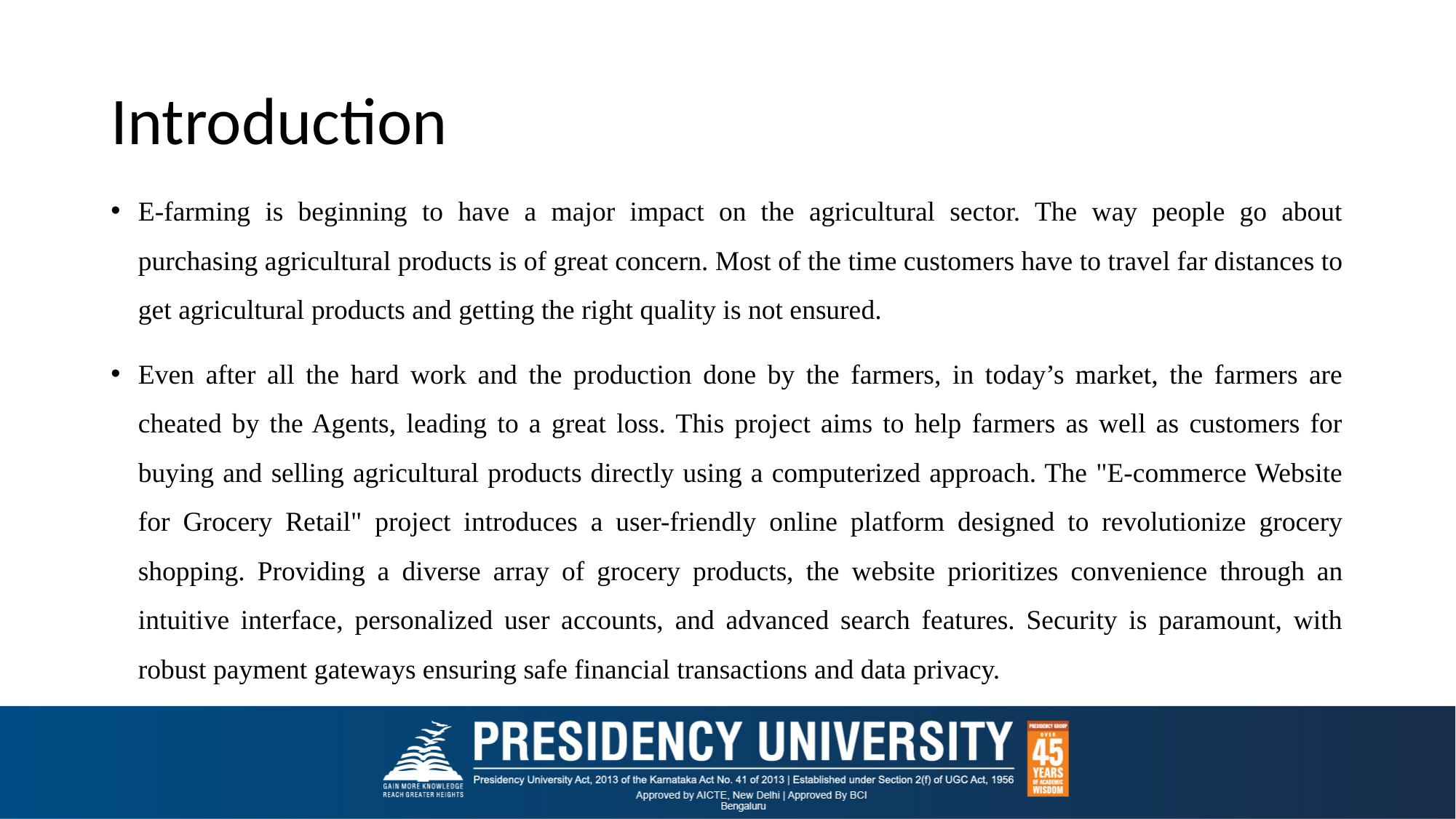

# Introduction
E-farming is beginning to have a major impact on the agricultural sector. The way people go about purchasing agricultural products is of great concern. Most of the time customers have to travel far distances to get agricultural products and getting the right quality is not ensured.
Even after all the hard work and the production done by the farmers, in today’s market, the farmers are cheated by the Agents, leading to a great loss. This project aims to help farmers as well as customers for buying and selling agricultural products directly using a computerized approach. The "E-commerce Website for Grocery Retail" project introduces a user-friendly online platform designed to revolutionize grocery shopping. Providing a diverse array of grocery products, the website prioritizes convenience through an intuitive interface, personalized user accounts, and advanced search features. Security is paramount, with robust payment gateways ensuring safe financial transactions and data privacy.